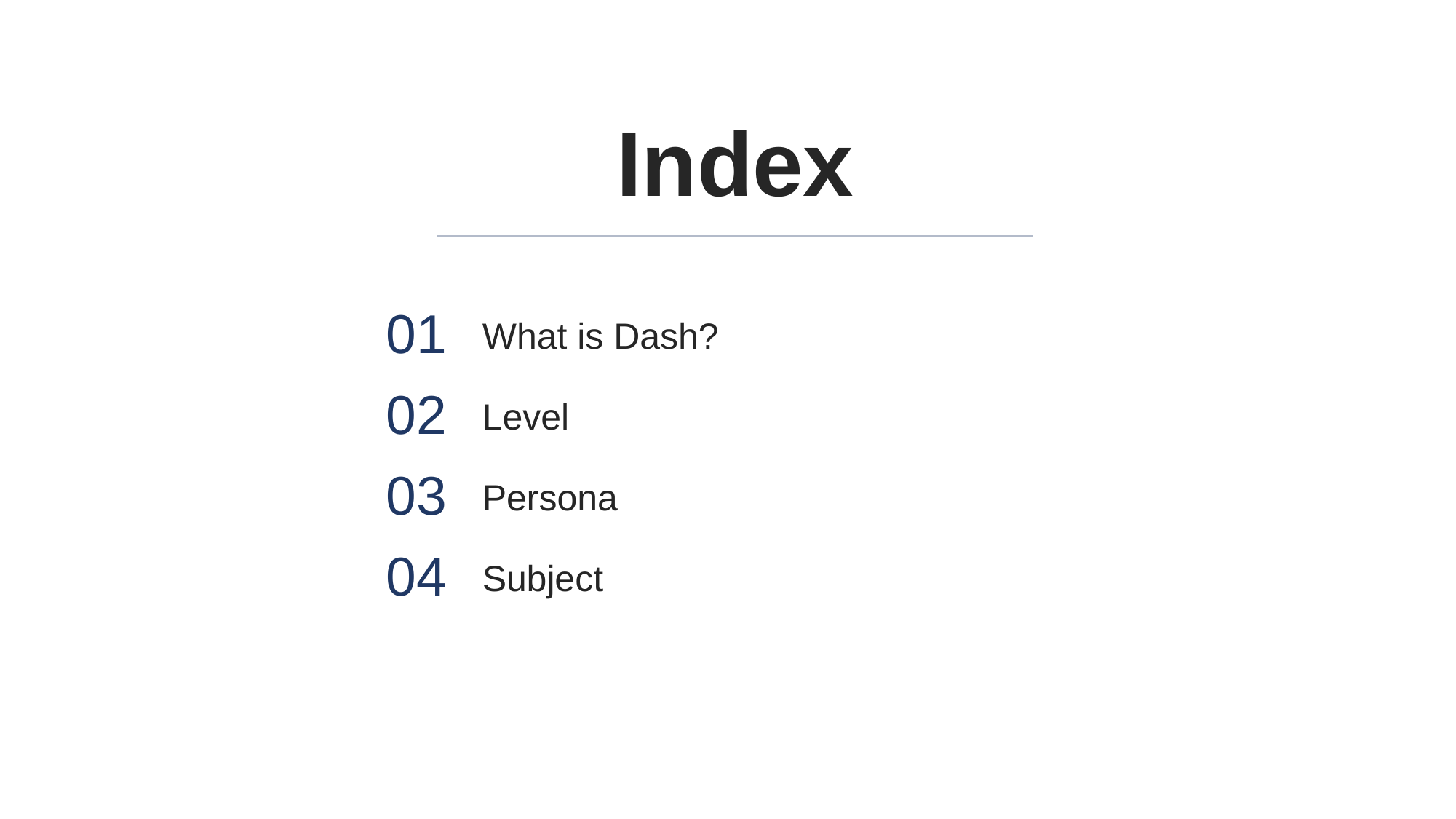

Index
What is Dash?
Level
Persona
Subject

01
02
03
04